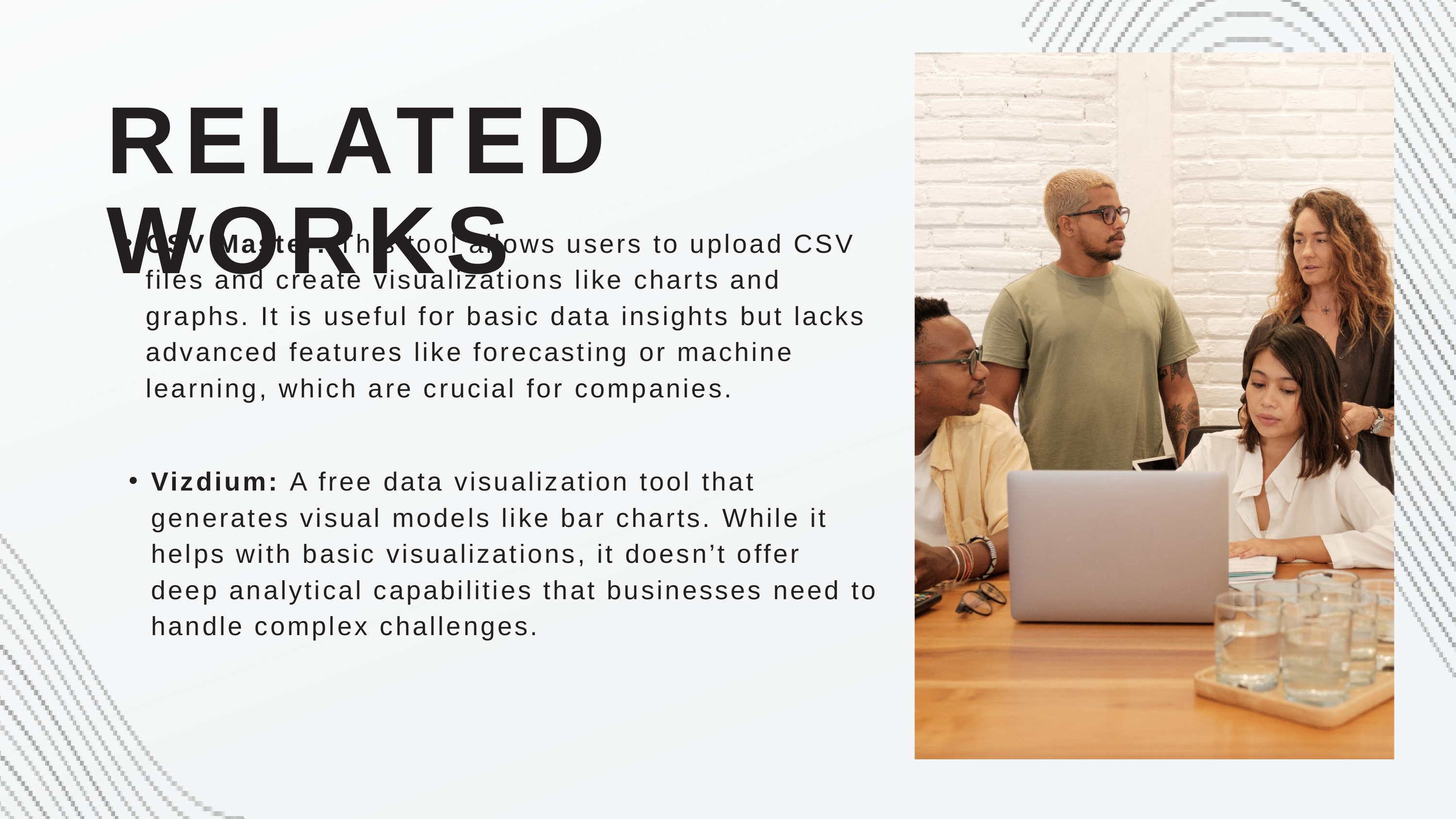

RELATED WORKS
CSV Master: This tool allows users to upload CSV files and create visualizations like charts and graphs. It is useful for basic data insights but lacks advanced features like forecasting or machine learning, which are crucial for companies.
Vizdium: A free data visualization tool that generates visual models like bar charts. While it helps with basic visualizations, it doesn’t offer deep analytical capabilities that businesses need to handle complex challenges.